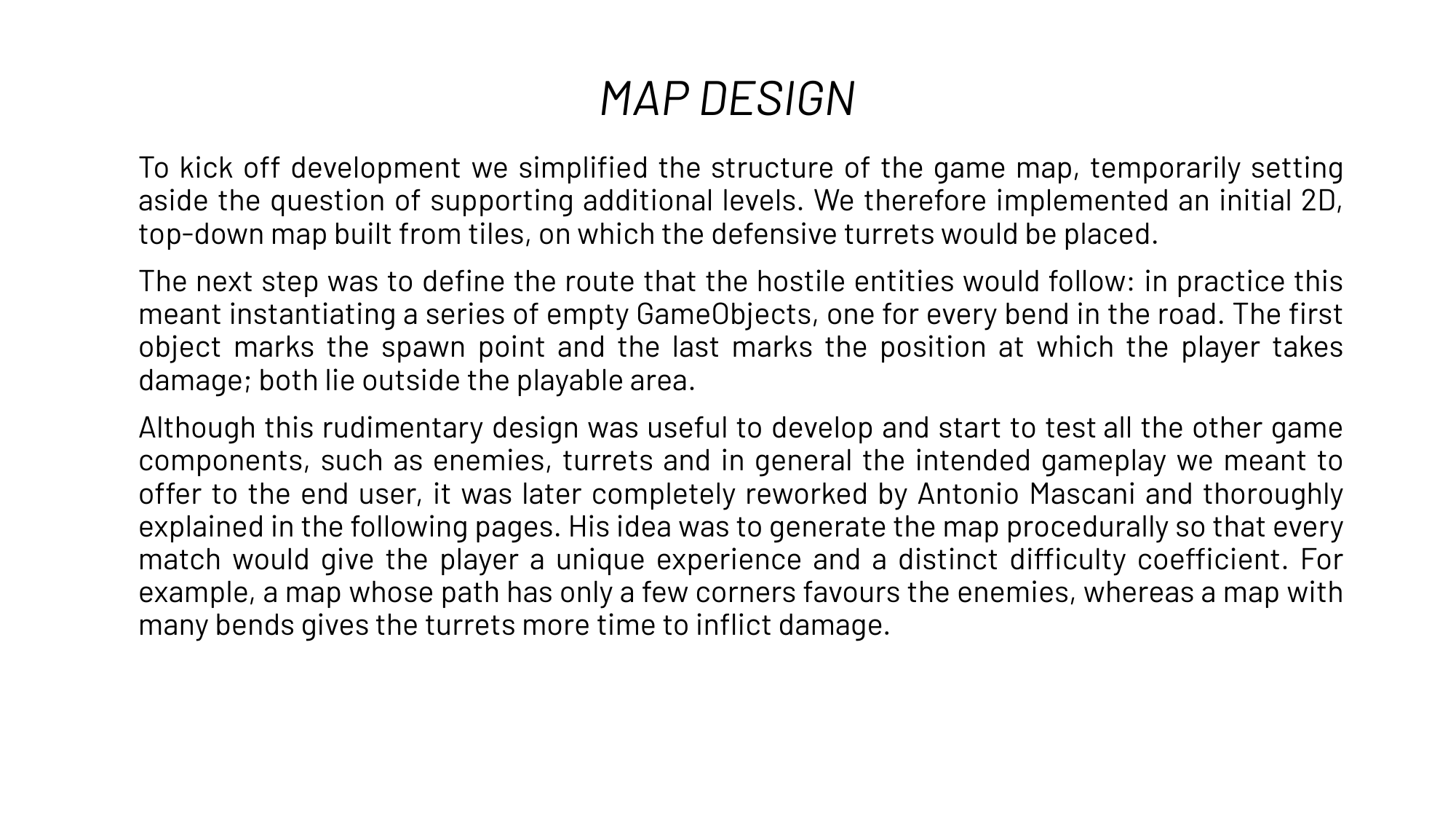

# MAP DESIGN
To kick off development we simplified the structure of the game map, temporarily setting aside the question of supporting additional levels. We therefore implemented an initial 2D, top-down map built from tiles, on which the defensive turrets would be placed.
The next step was to define the route that the hostile entities would follow: in practice this meant instantiating a series of empty GameObjects, one for every bend in the road. The first object marks the spawn point and the last marks the position at which the player takes damage; both lie outside the playable area.
Although this rudimentary design was useful to develop and start to test all the other game components, such as enemies, turrets and in general the intended gameplay we meant to offer to the end user, it was later completely reworked by Antonio Mascani and thoroughly explained in the following pages. His idea was to generate the map procedurally so that every match would give the player a unique experience and a distinct difficulty coefficient. For example, a map whose path has only a few corners favours the enemies, whereas a map with many bends gives the turrets more time to inflict damage.